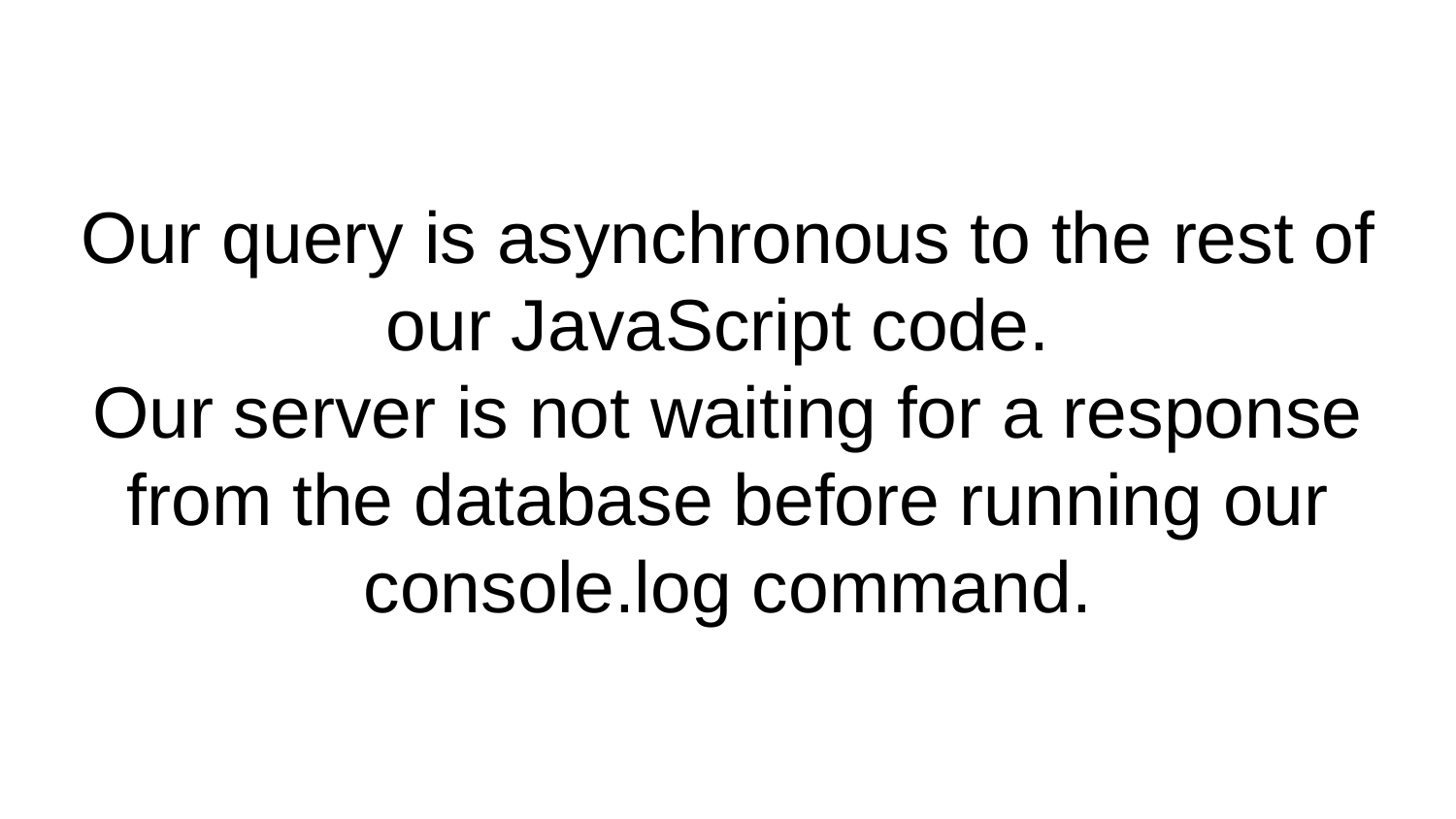

# Our query is asynchronous to the rest of our JavaScript code.
Our server is not waiting for a response from the database before running our console.log command.